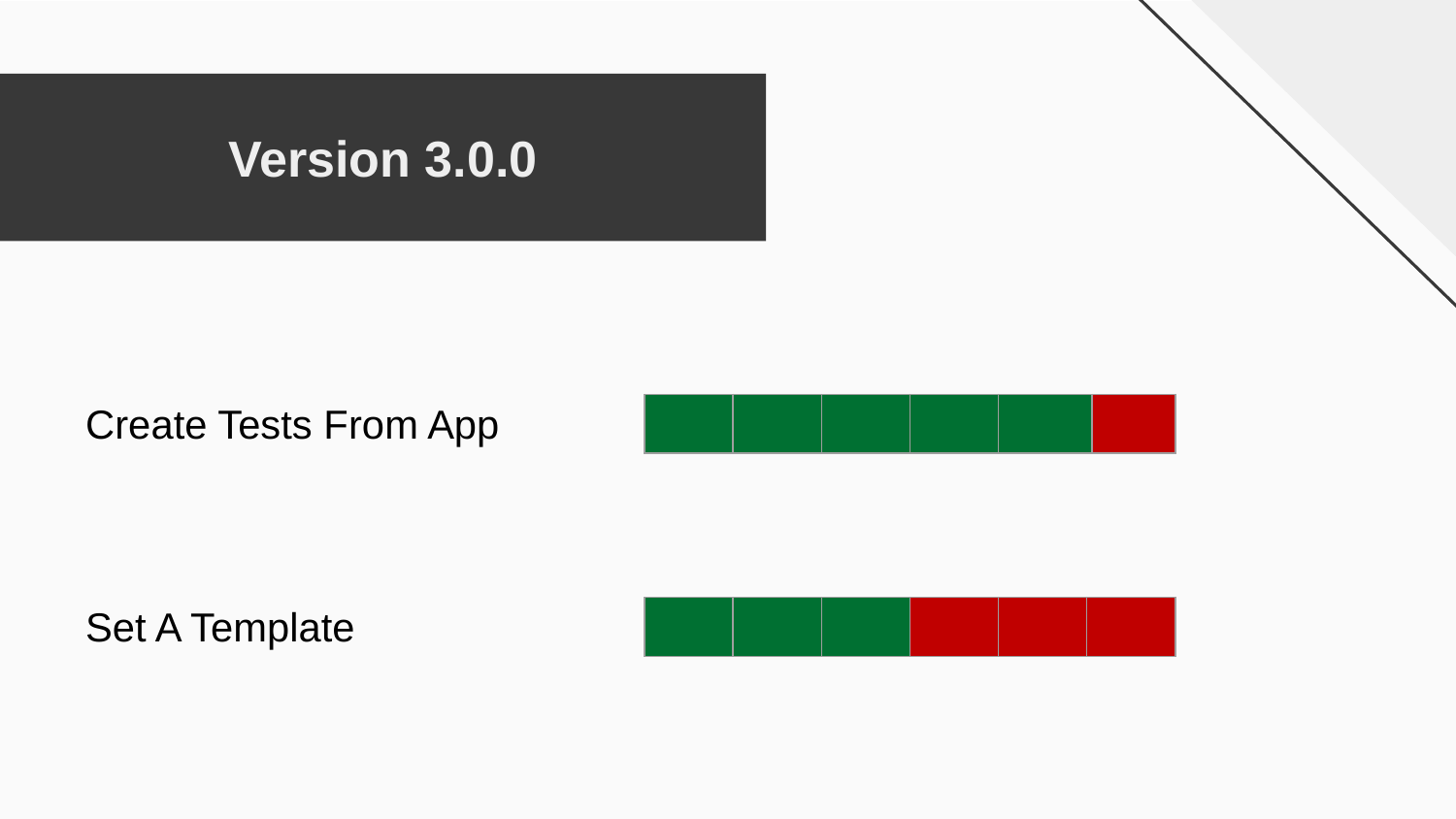

# Version 3.0.0
Create Tests From App
|  |  |  |  |  |  |
| --- | --- | --- | --- | --- | --- |
Set A Template
|  |  |  |  |  |  |
| --- | --- | --- | --- | --- | --- |